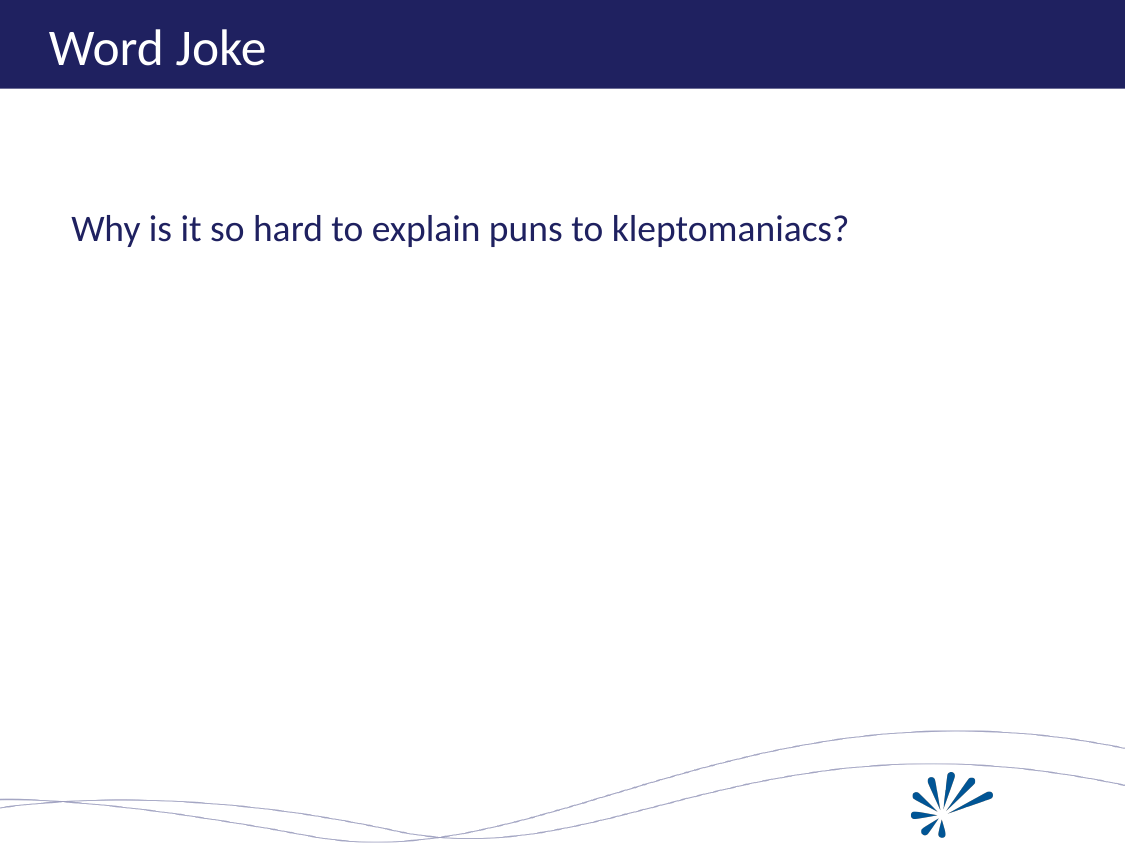

# Word Joke
Why is it so hard to explain puns to kleptomaniacs?